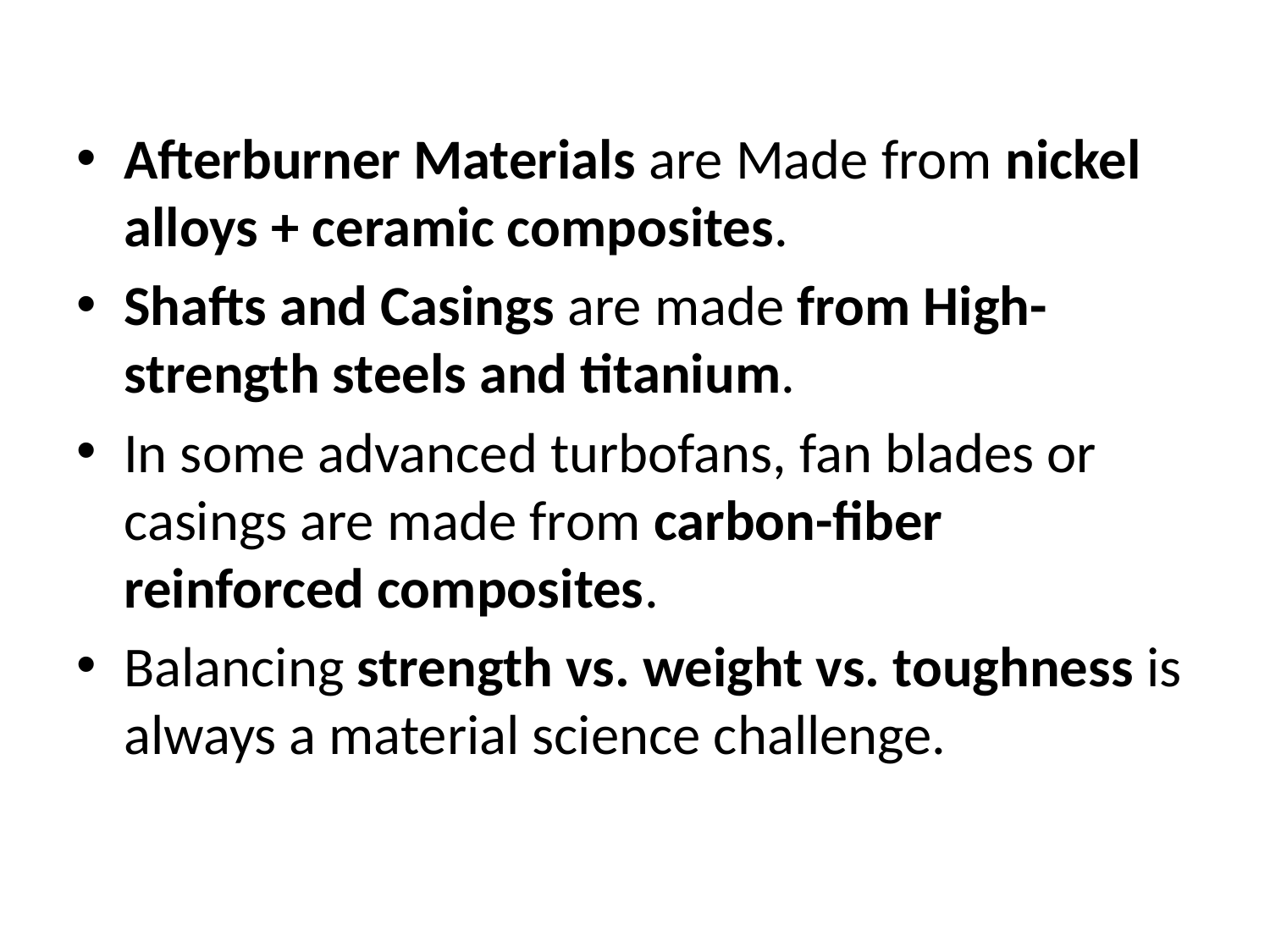

#
Afterburner Materials are Made from nickel alloys + ceramic composites.
Shafts and Casings are made from High-strength steels and titanium.
In some advanced turbofans, fan blades or casings are made from carbon-fiber reinforced composites.
Balancing strength vs. weight vs. toughness is always a material science challenge.